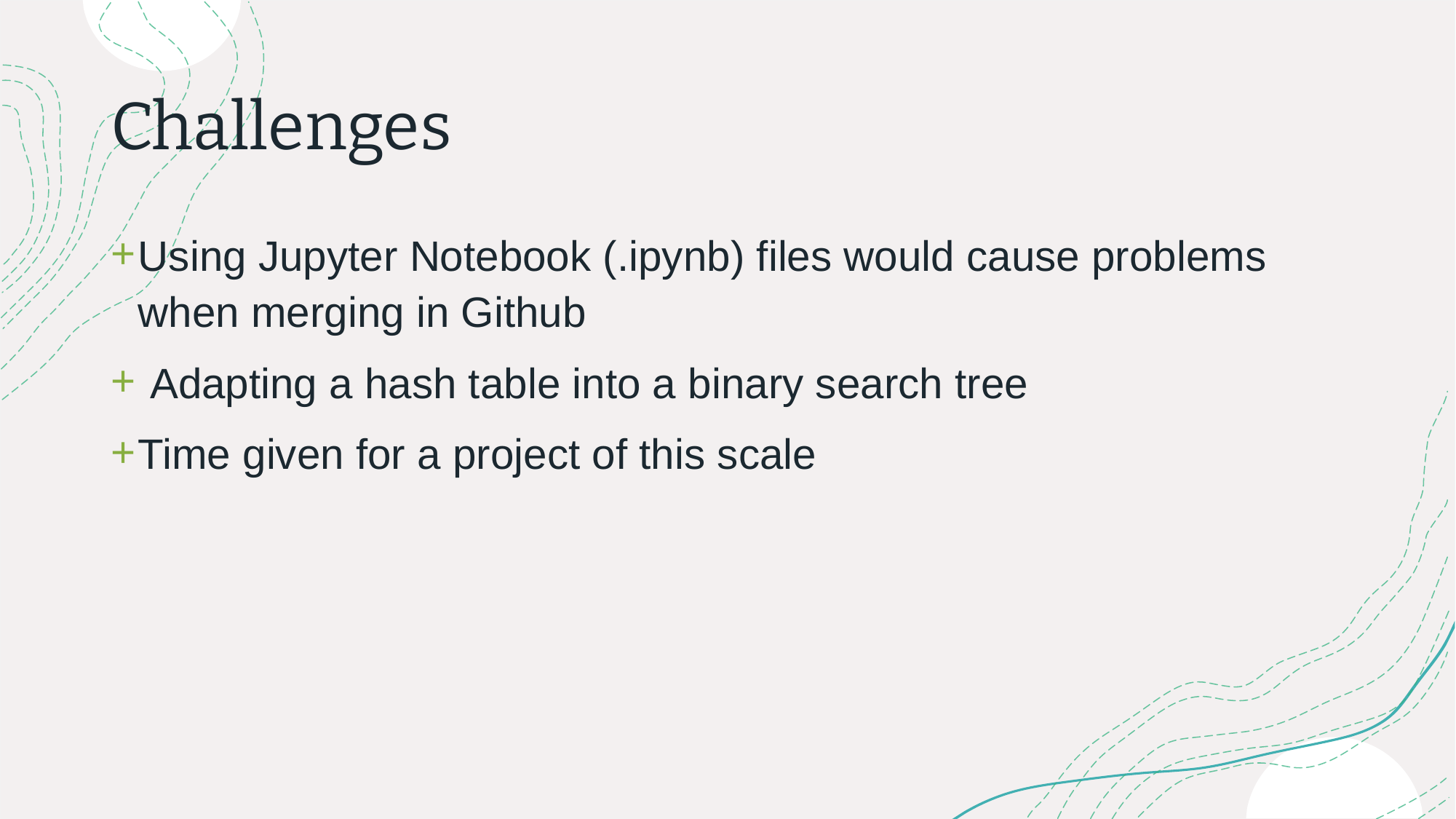

# Challenges
Using Jupyter Notebook (.ipynb) files would cause problems when merging in Github
 Adapting a hash table into a binary search tree
Time given for a project of this scale